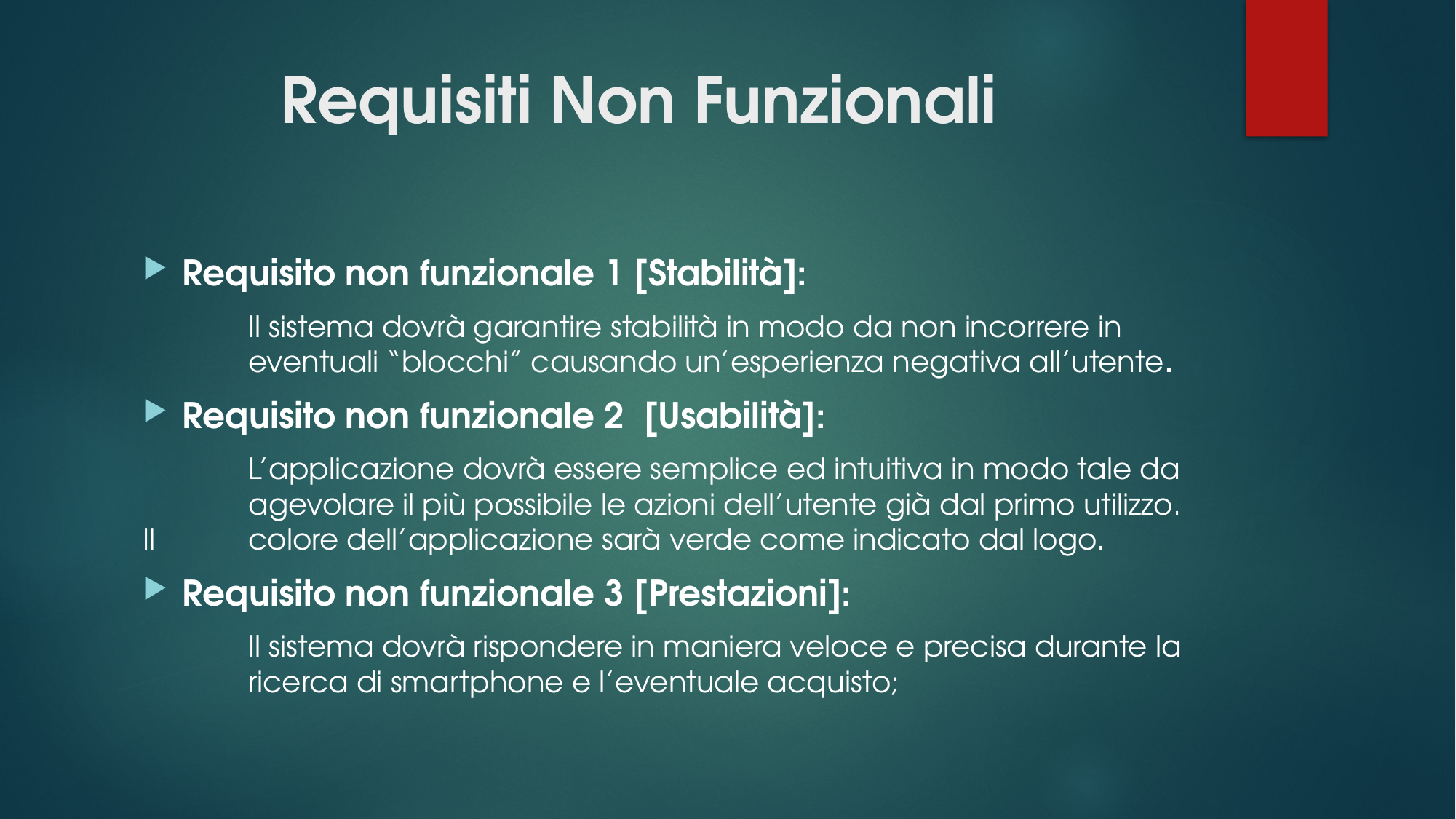

# Requisiti Non Funzionali
Requisito non funzionale 1 [Stabilità]:
	Il sistema dovrà garantire stabilità in modo da non incorrere in     	eventuali “blocchi” causando un’esperienza negativa all’utente.
Requisito non funzionale 2  [Usabilità]:
	L’applicazione dovrà essere semplice ed intuitiva in modo tale da 	agevolare il più possibile le azioni dell’utente già dal primo utilizzo. Il 	colore dell’applicazione sarà verde come indicato dal logo.
Requisito non funzionale 3 [Prestazioni]:
	Il sistema dovrà rispondere in maniera veloce e precisa durante la 	ricerca di smartphone e l’eventuale acquisto;